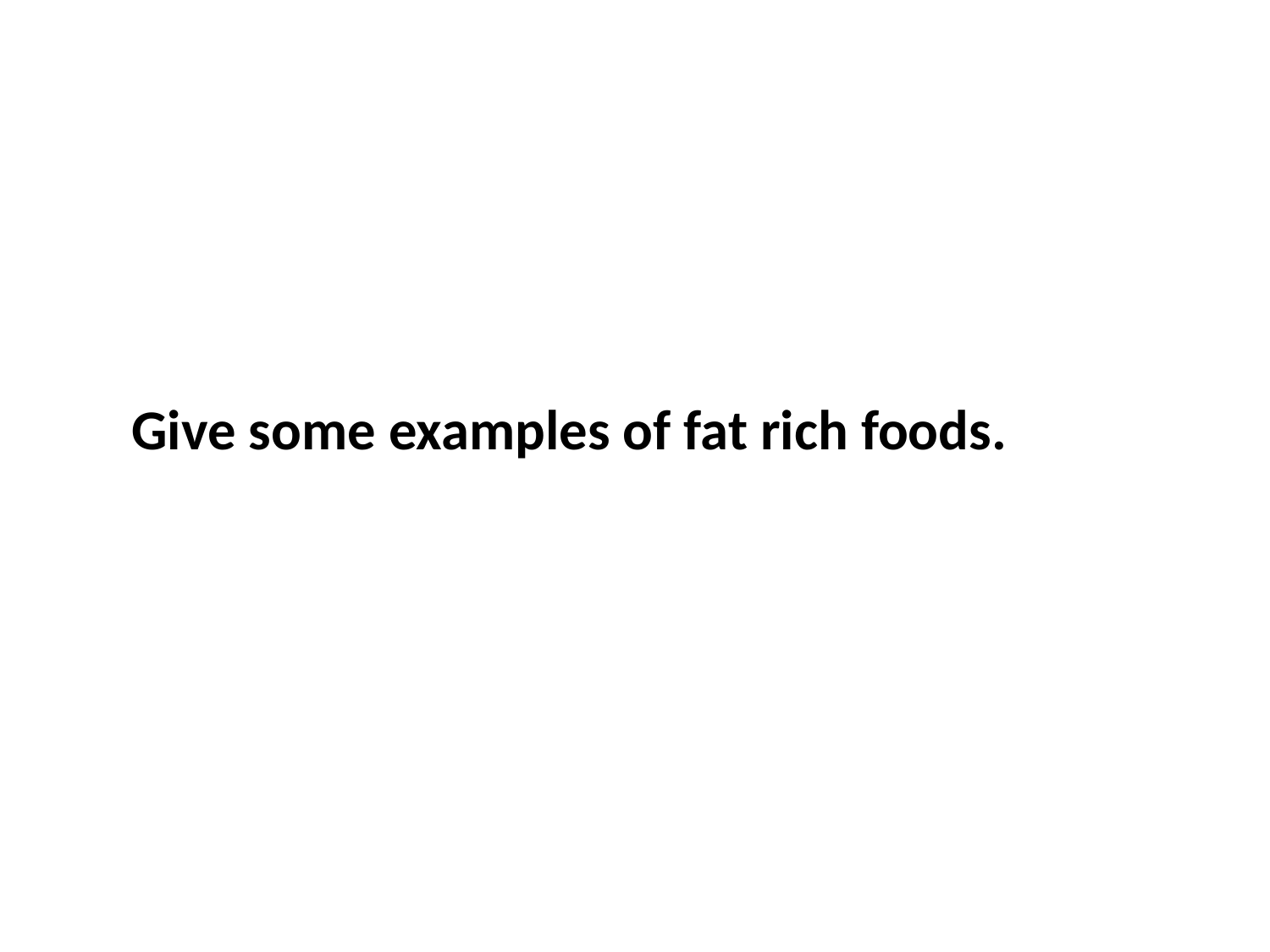

Give some examples of fat rich foods.